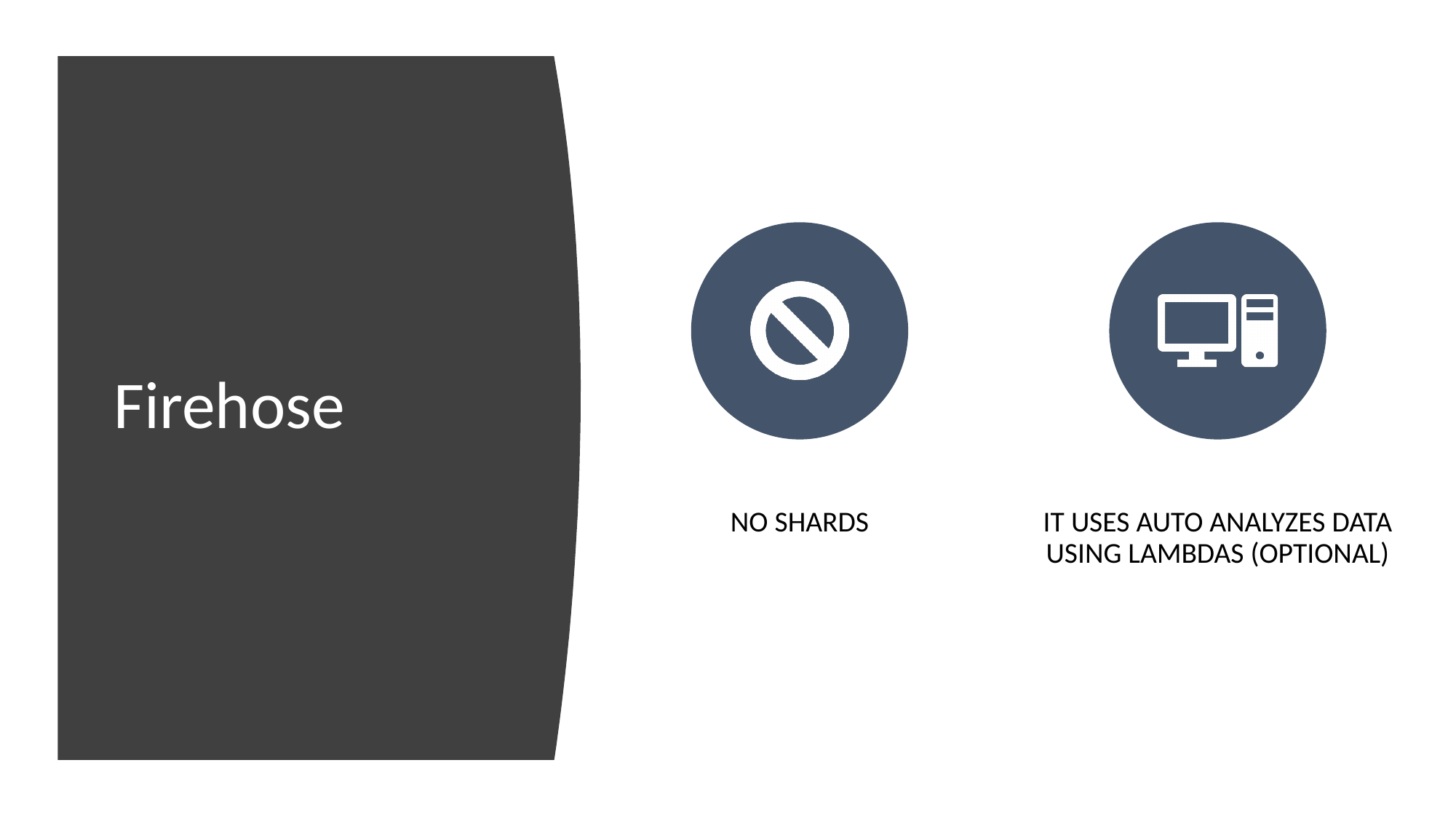

No shards
It uses auto analyzes data using Lambdas (optional)

# Firehose